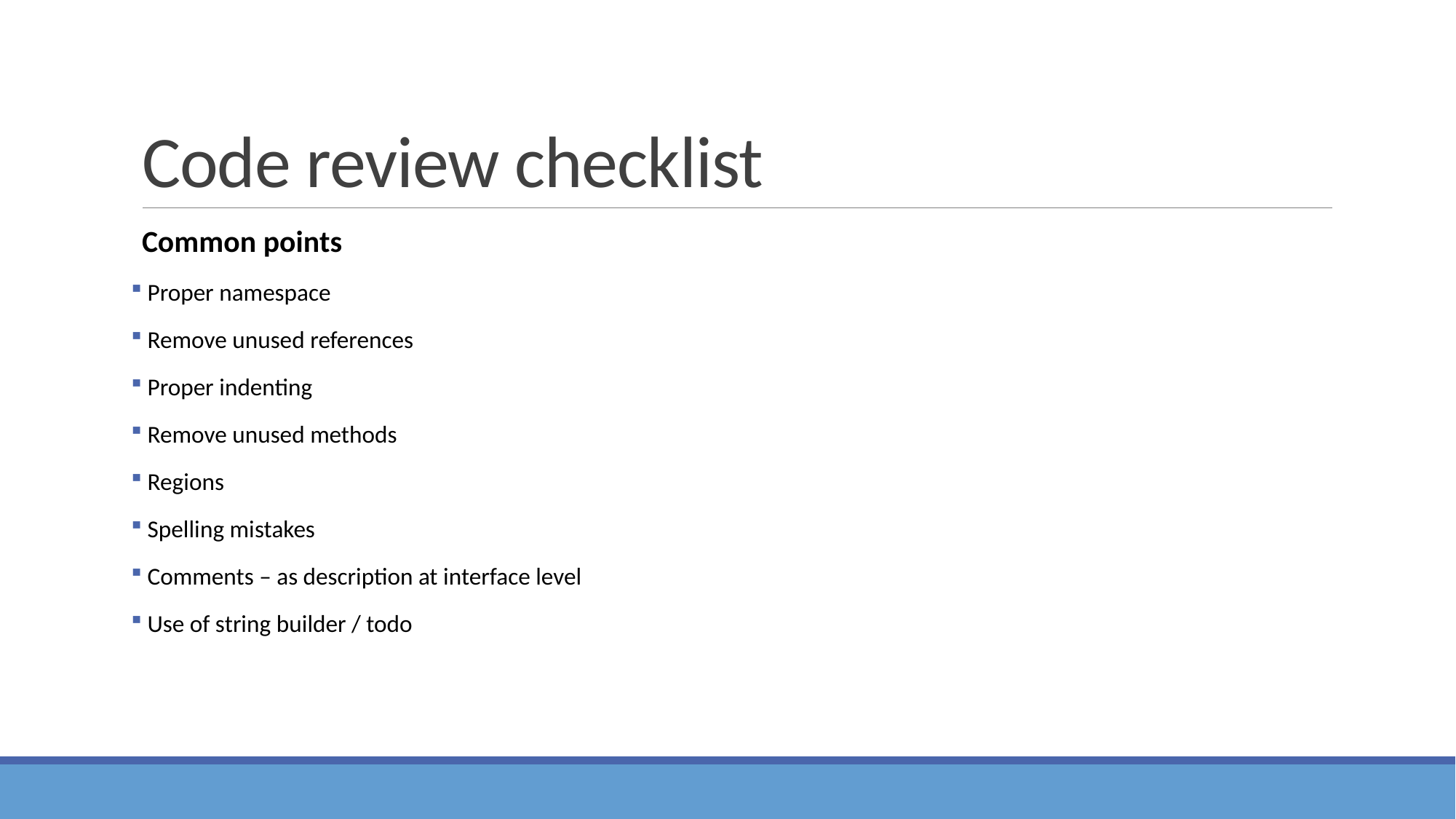

# Code review checklist
Common points
 Proper namespace
 Remove unused references
 Proper indenting
 Remove unused methods
 Regions
 Spelling mistakes
 Comments – as description at interface level
 Use of string builder / todo